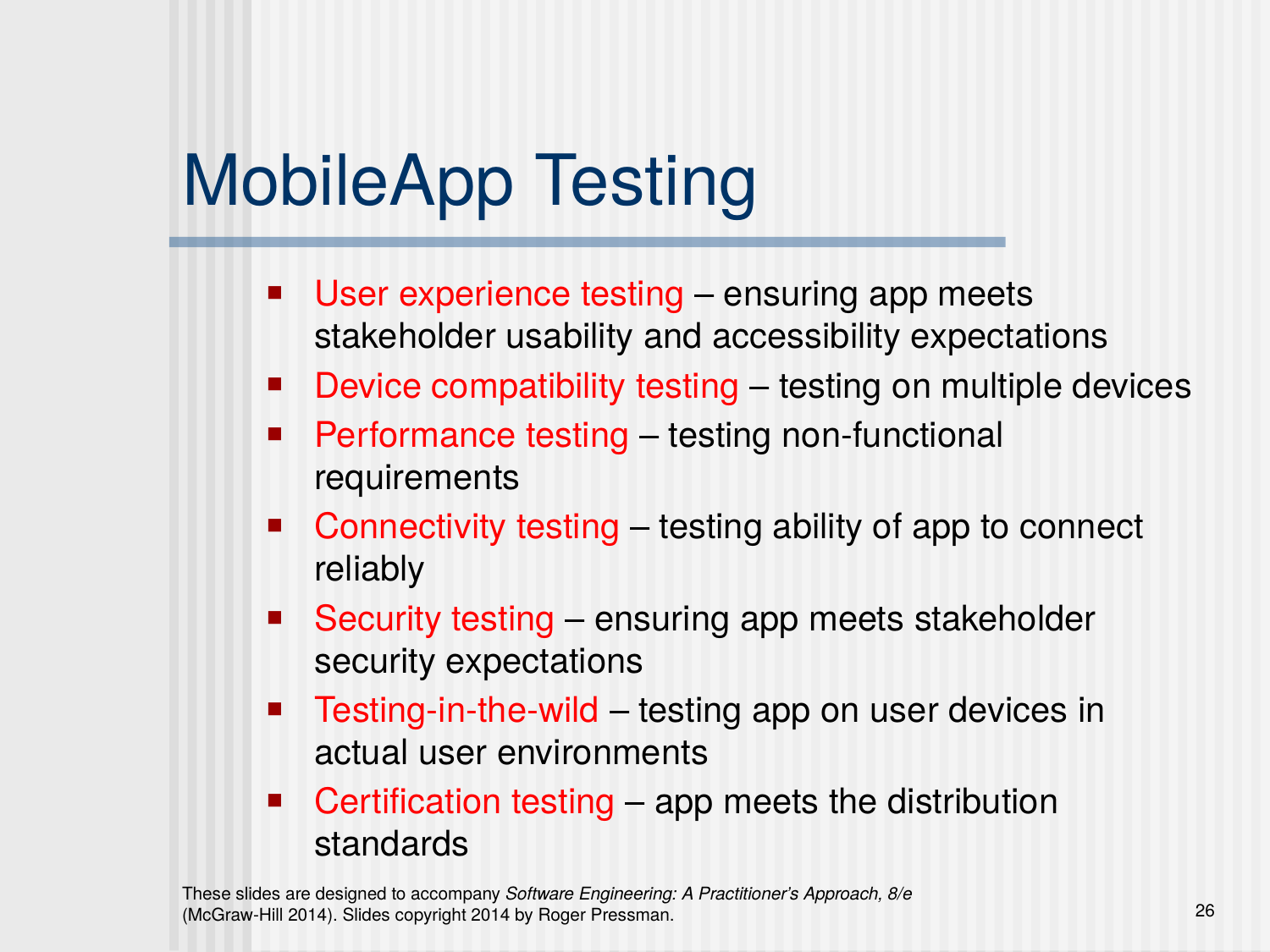

# MobileApp Testing
User experience testing – ensuring app meets stakeholder usability and accessibility expectations
Device compatibility testing – testing on multiple devices
Performance testing – testing non-functional requirements
Connectivity testing – testing ability of app to connect reliably
Security testing – ensuring app meets stakeholder security expectations
Testing-in-the-wild – testing app on user devices in actual user environments
Certification testing – app meets the distribution standards
These slides are designed to accompany Software Engineering: A Practitioner’s Approach, 8/e (McGraw-Hill 2014). Slides copyright 2014 by Roger Pressman.
26